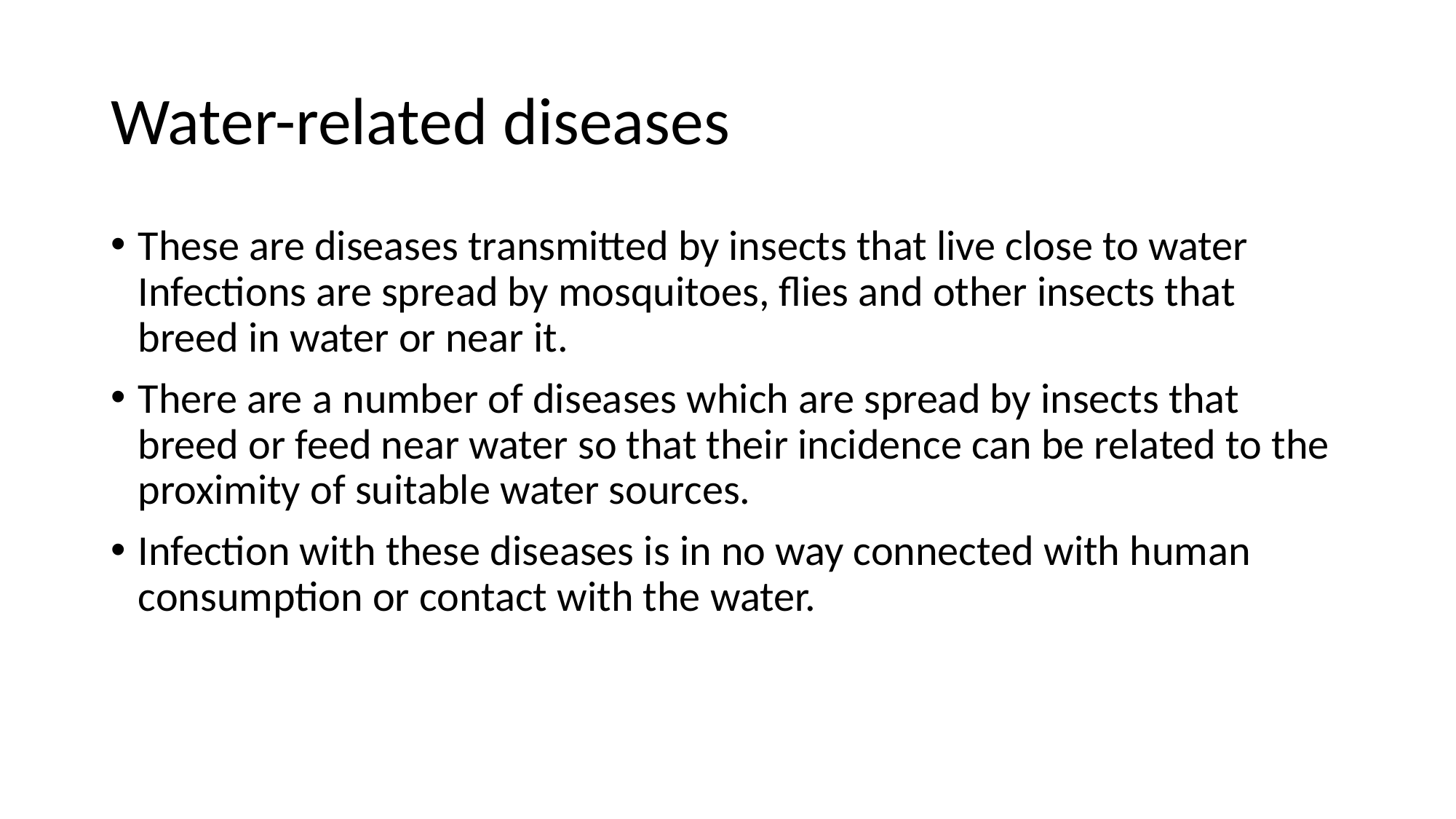

# Water-related diseases
These are diseases transmitted by insects that live close to water Infections are spread by mosquitoes, flies and other insects that breed in water or near it.
There are a number of diseases which are spread by insects that breed or feed near water so that their incidence can be related to the proximity of suitable water sources.
Infection with these diseases is in no way connected with human consumption or contact with the water.